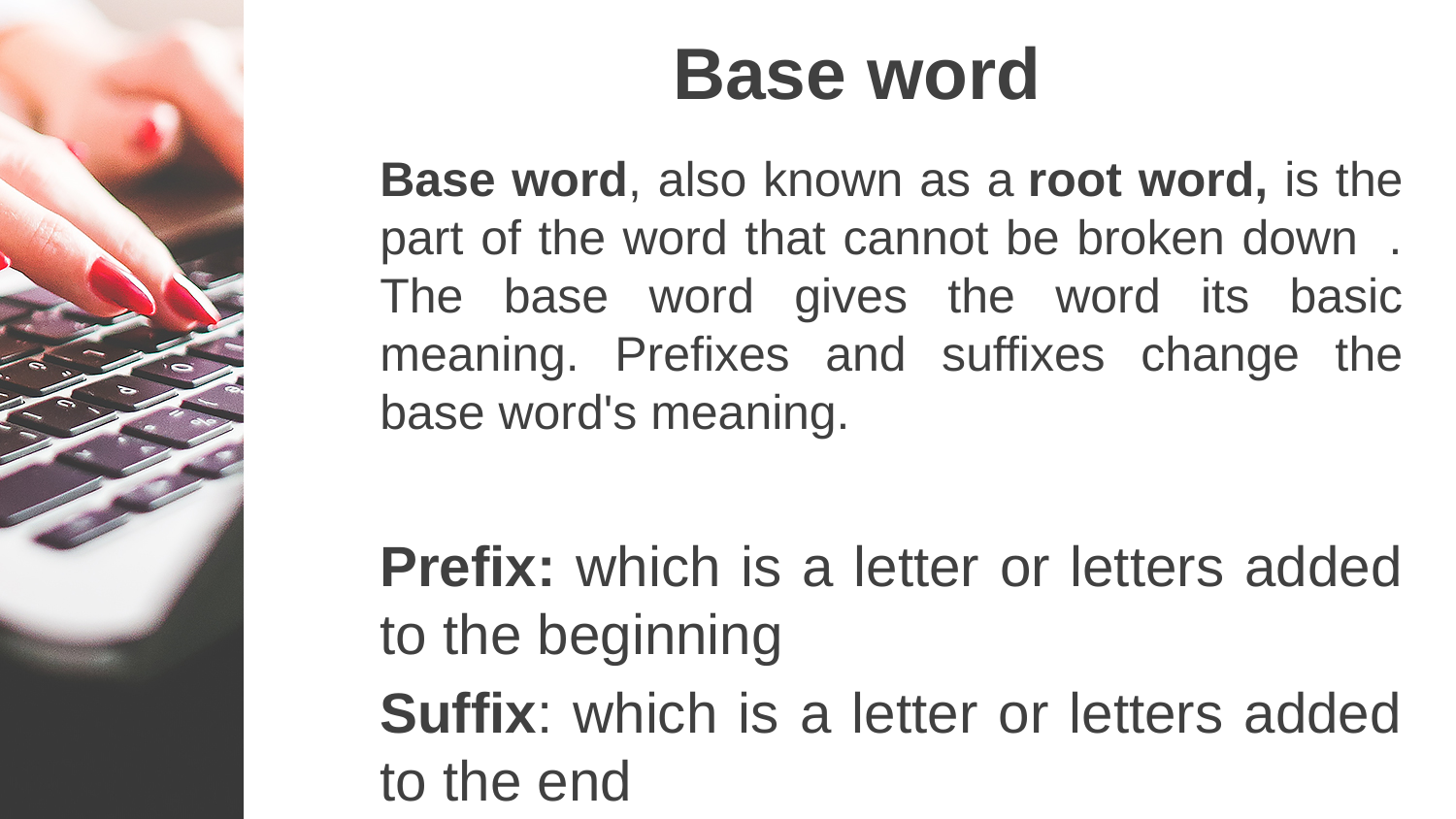

# Base word
Base word, also known as a root word, is the part of the word that cannot be broken down  . The base word gives the word its basic meaning. Prefixes and suffixes change the base word's meaning.

Prefix: which is a letter or letters added to the beginning
Suffix: which is a letter or letters added to the end

Kirdn – Birdn – Xwardn